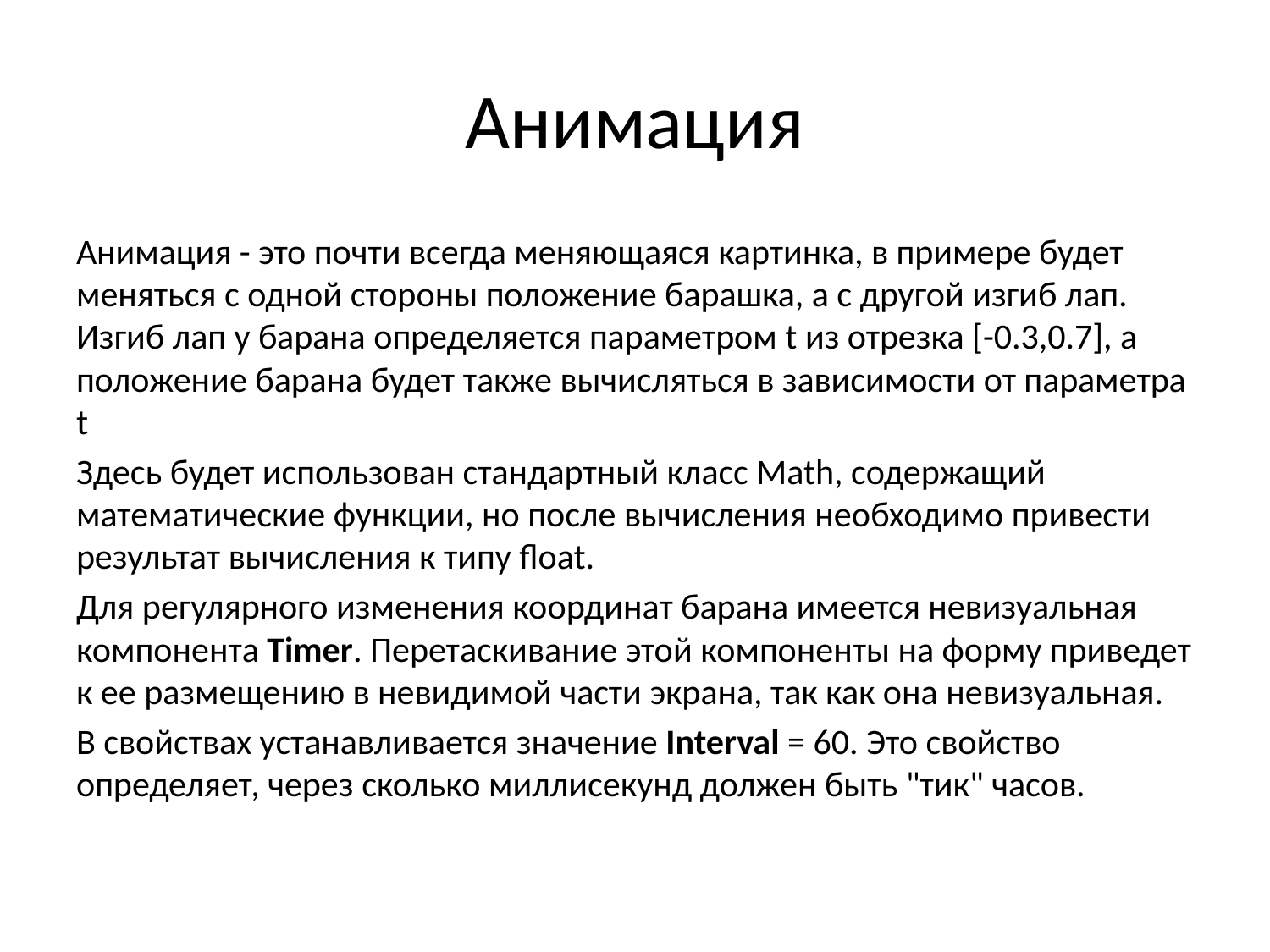

# Анимация
Анимация - это почти всегда меняющаяся картинка, в примере будет меняться с одной стороны положение барашка, а с другой изгиб лап. Изгиб лап у барана определяется параметром t из отрезка [-0.3,0.7], а положение барана будет также вычисляться в зависимости от параметра t
Здесь будет использован стандартный класс Math, содержащий математические функции, но после вычисления необходимо привести результат вычисления к типу float.
Для регулярного изменения координат барана имеется невизуальная компонента Timer. Перетаскивание этой компоненты на форму приведет к ее размещению в невидимой части экрана, так как она невизуальная.
В свойствах устанавливается значение Interval = 60. Это свойство определяет, через сколько миллисекунд должен быть "тик" часов.